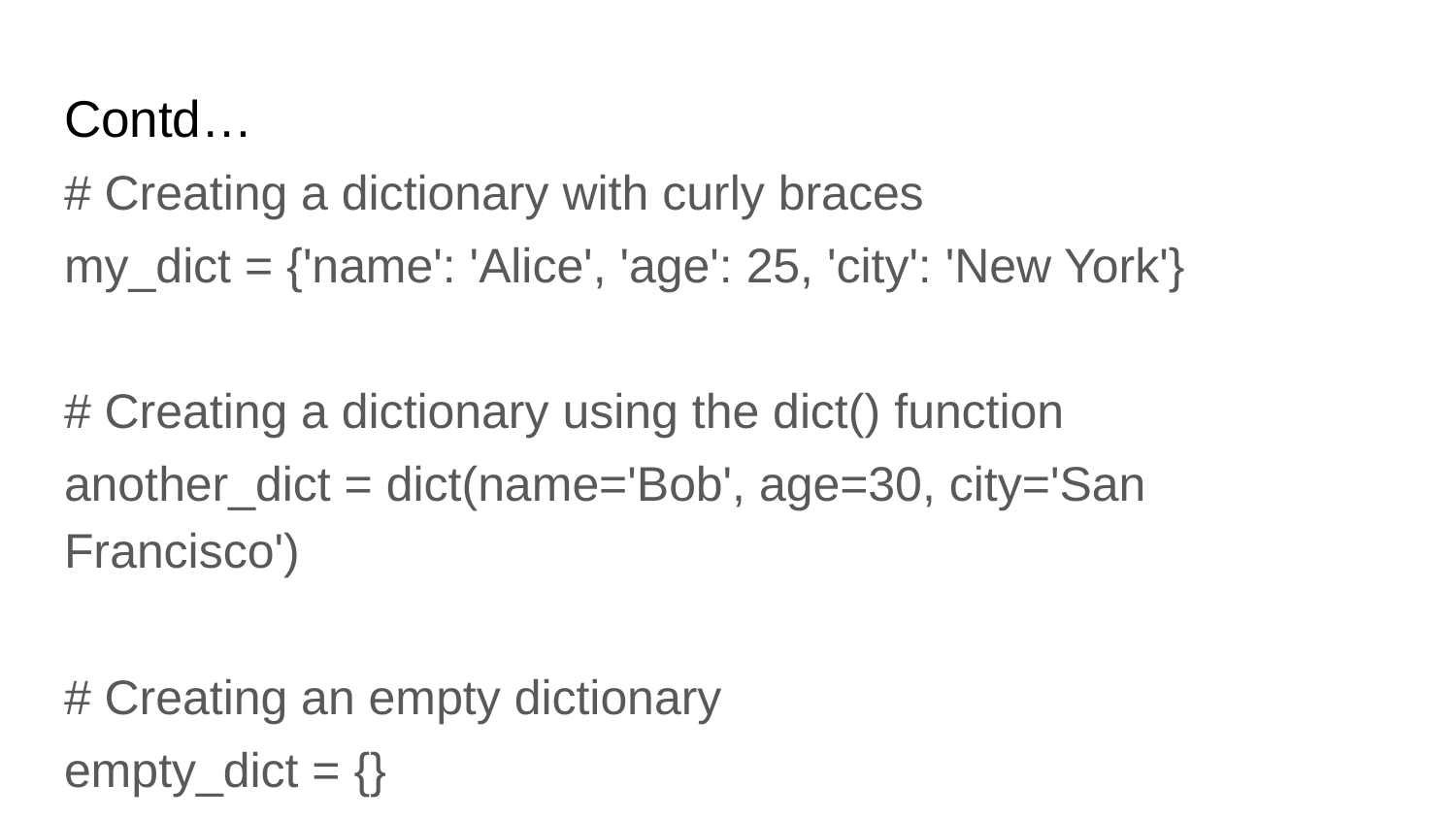

# Contd…
# Creating a dictionary with curly braces
my_dict = {'name': 'Alice', 'age': 25, 'city': 'New York'}

# Creating a dictionary using the dict() function
another_dict = dict(name='Bob', age=30, city='San Francisco')

# Creating an empty dictionary
empty_dict = {}